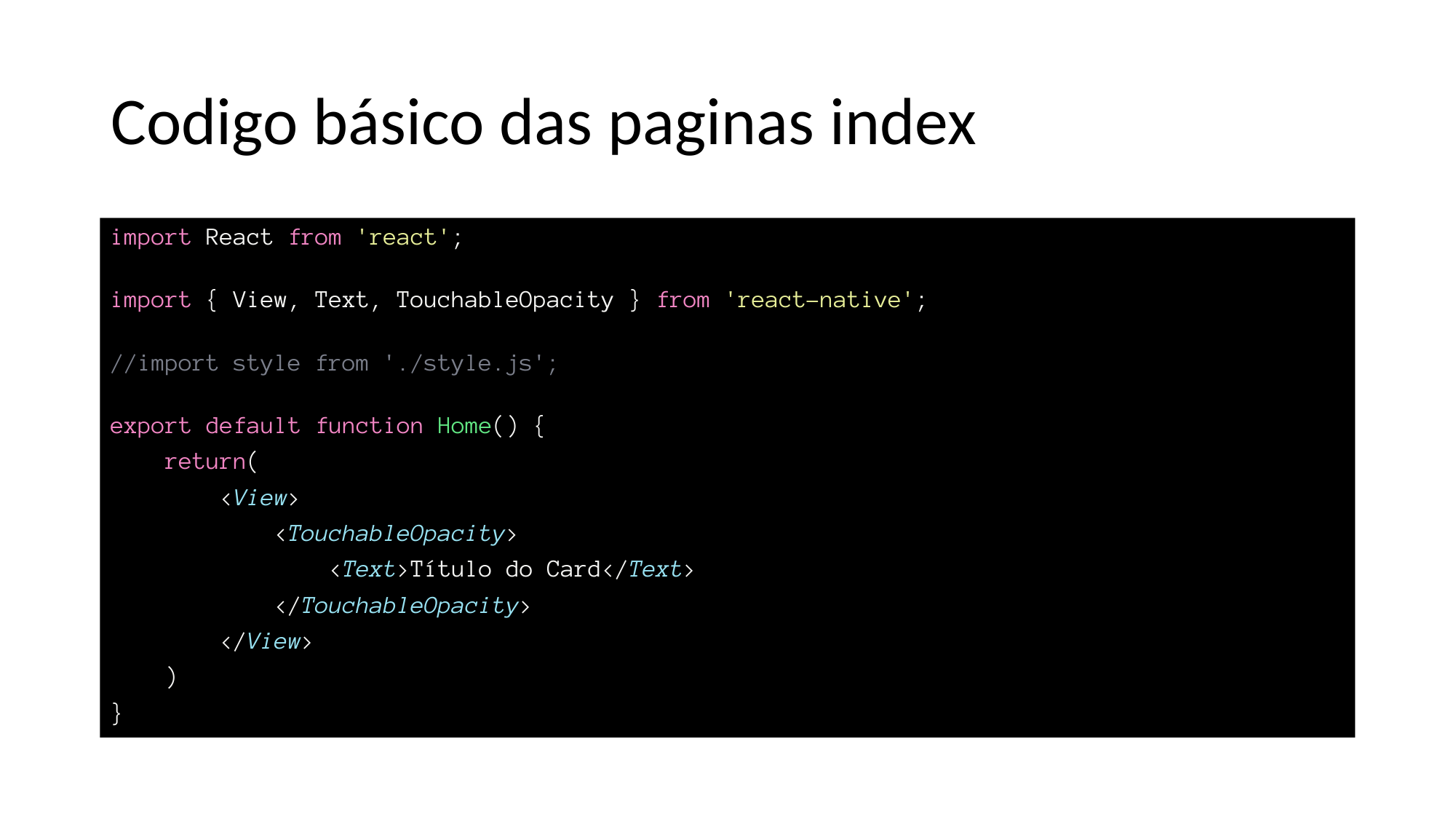

# Codigo básico das paginas index
import React from 'react';
import { View, Text, TouchableOpacity } from 'react-native';
//import style from './style.js';
export default function Home() {
    return(
        <View>
            <TouchableOpacity>
                <Text>Título do Card</Text>
            </TouchableOpacity>
        </View>
    )
}